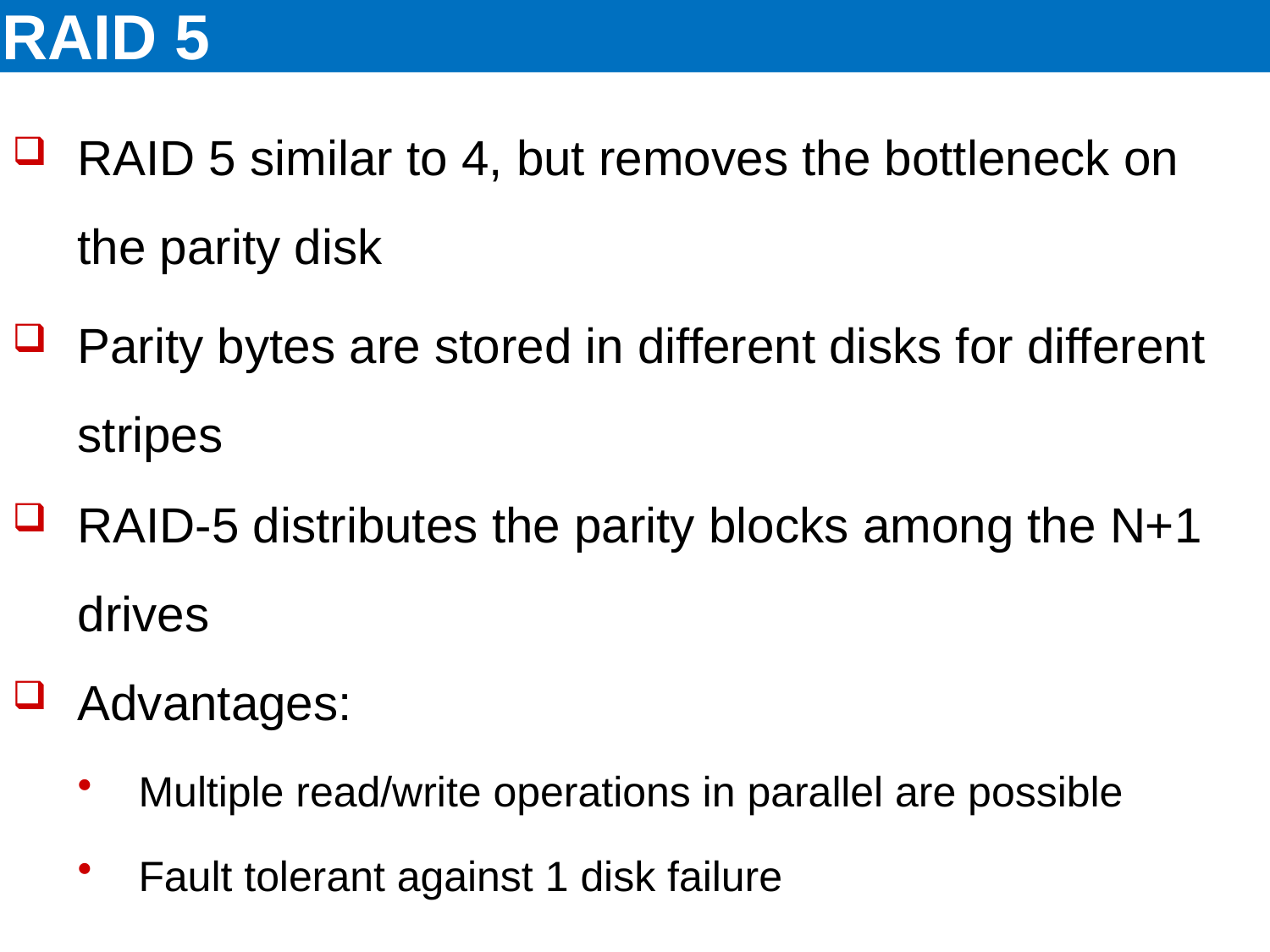

# RAID 5
RAID 5 similar to 4, but removes the bottleneck on the parity disk
Parity bytes are stored in different disks for different stripes
RAID-5 distributes the parity blocks among the N+1 drives
Advantages:
Multiple read/write operations in parallel are possible
Fault tolerant against 1 disk failure